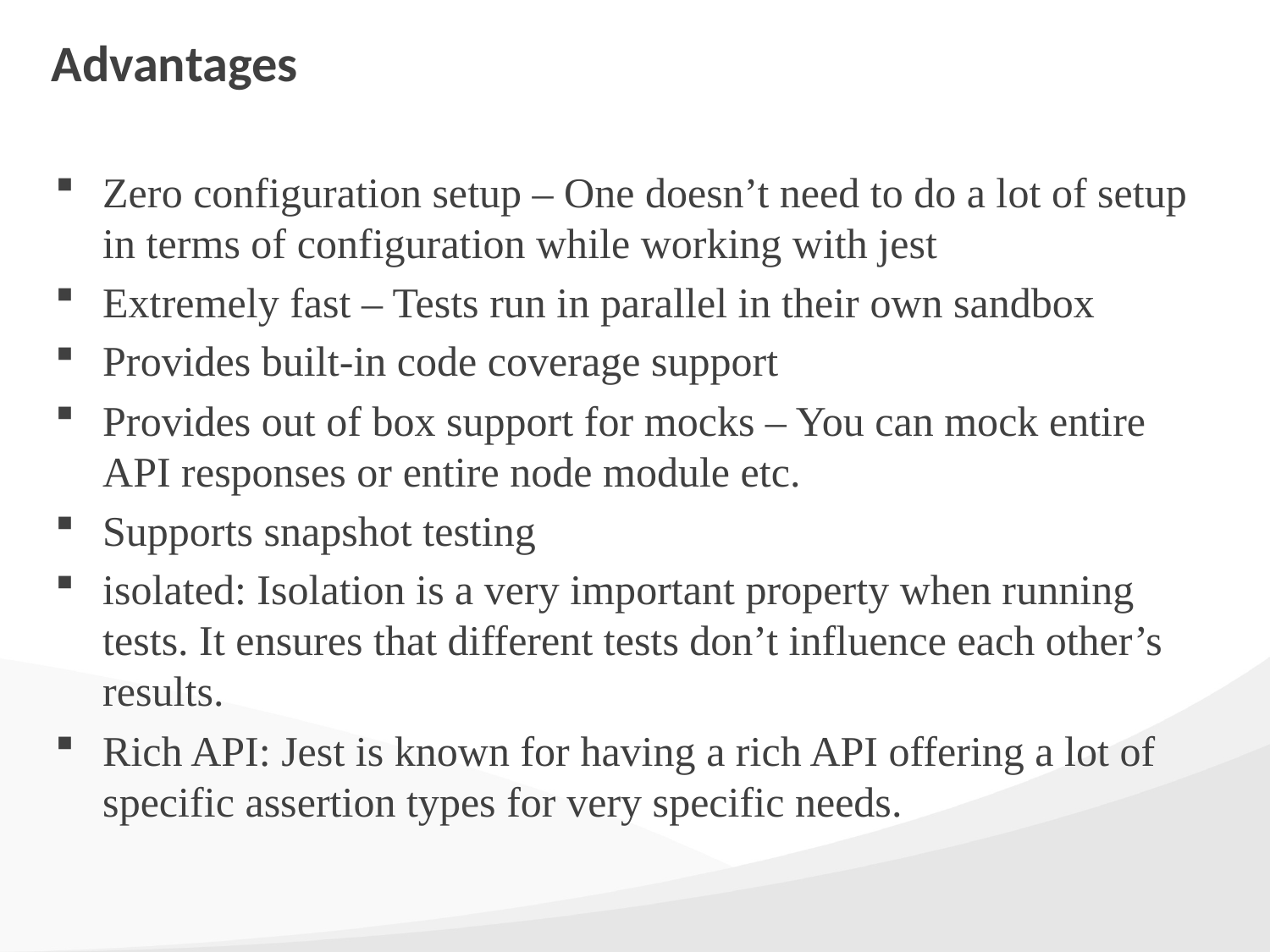

# Advantages
Zero configuration setup – One doesn’t need to do a lot of setup in terms of configuration while working with jest
Extremely fast – Tests run in parallel in their own sandbox
Provides built-in code coverage support
Provides out of box support for mocks – You can mock entire API responses or entire node module etc.
Supports snapshot testing
isolated: Isolation is a very important property when running tests. It ensures that different tests don’t influence each other’s results.
Rich API: Jest is known for having a rich API offering a lot of specific assertion types for very specific needs.